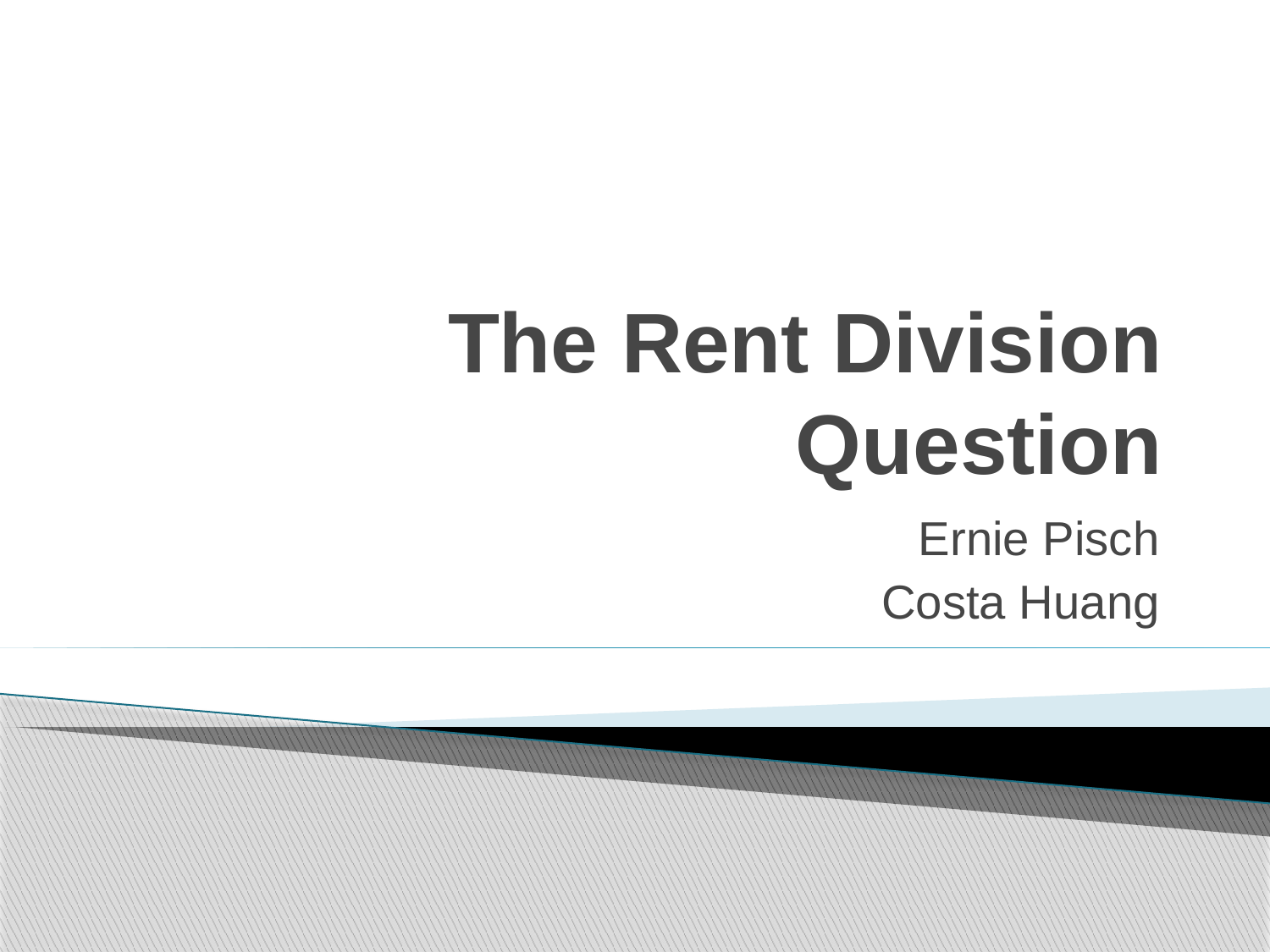

# The Rent Division Question
Ernie Pisch
Costa Huang